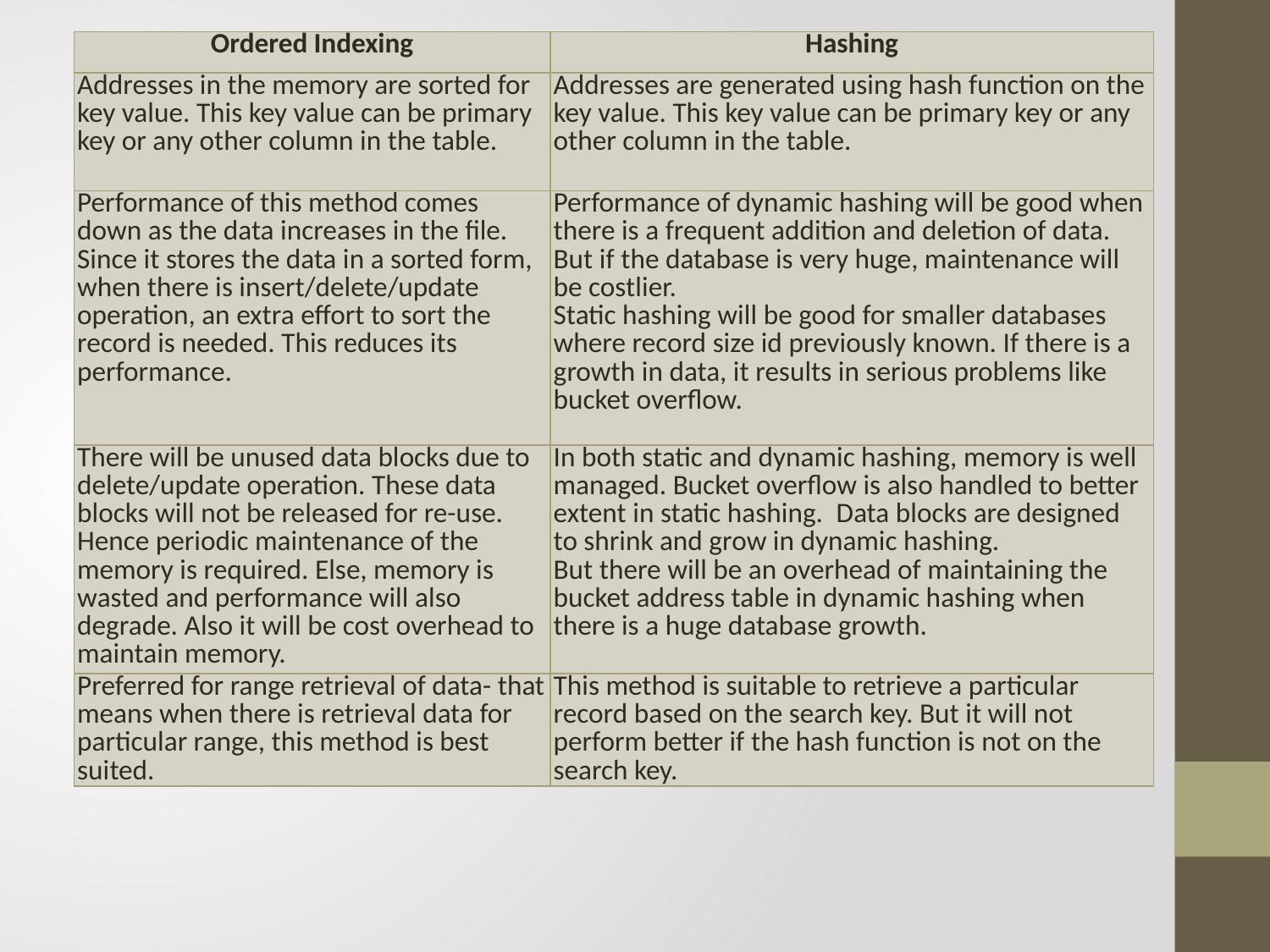

| Ordered Indexing | Hashing |
| --- | --- |
| Addresses in the memory are sorted for key value. This key value can be primary key or any other column in the table. | Addresses are generated using hash function on the key value. This key value can be primary key or any other column in the table. |
| Performance of this method comes down as the data increases in the file. Since it stores the data in a sorted form, when there is insert/delete/update operation, an extra effort to sort the record is needed. This reduces its performance. | Performance of dynamic hashing will be good when there is a frequent addition and deletion of data. But if the database is very huge, maintenance will be costlier. Static hashing will be good for smaller databases where record size id previously known. If there is a growth in data, it results in serious problems like bucket overflow. |
| There will be unused data blocks due to delete/update operation. These data blocks will not be released for re-use. Hence periodic maintenance of the memory is required. Else, memory is wasted and performance will also degrade. Also it will be cost overhead to maintain memory. | In both static and dynamic hashing, memory is well managed. Bucket overflow is also handled to better extent in static hashing.  Data blocks are designed to shrink and grow in dynamic hashing. But there will be an overhead of maintaining the bucket address table in dynamic hashing when there is a huge database growth. |
| Preferred for range retrieval of data- that means when there is retrieval data for particular range, this method is best suited. | This method is suitable to retrieve a particular record based on the search key. But it will not perform better if the hash function is not on the search key. |